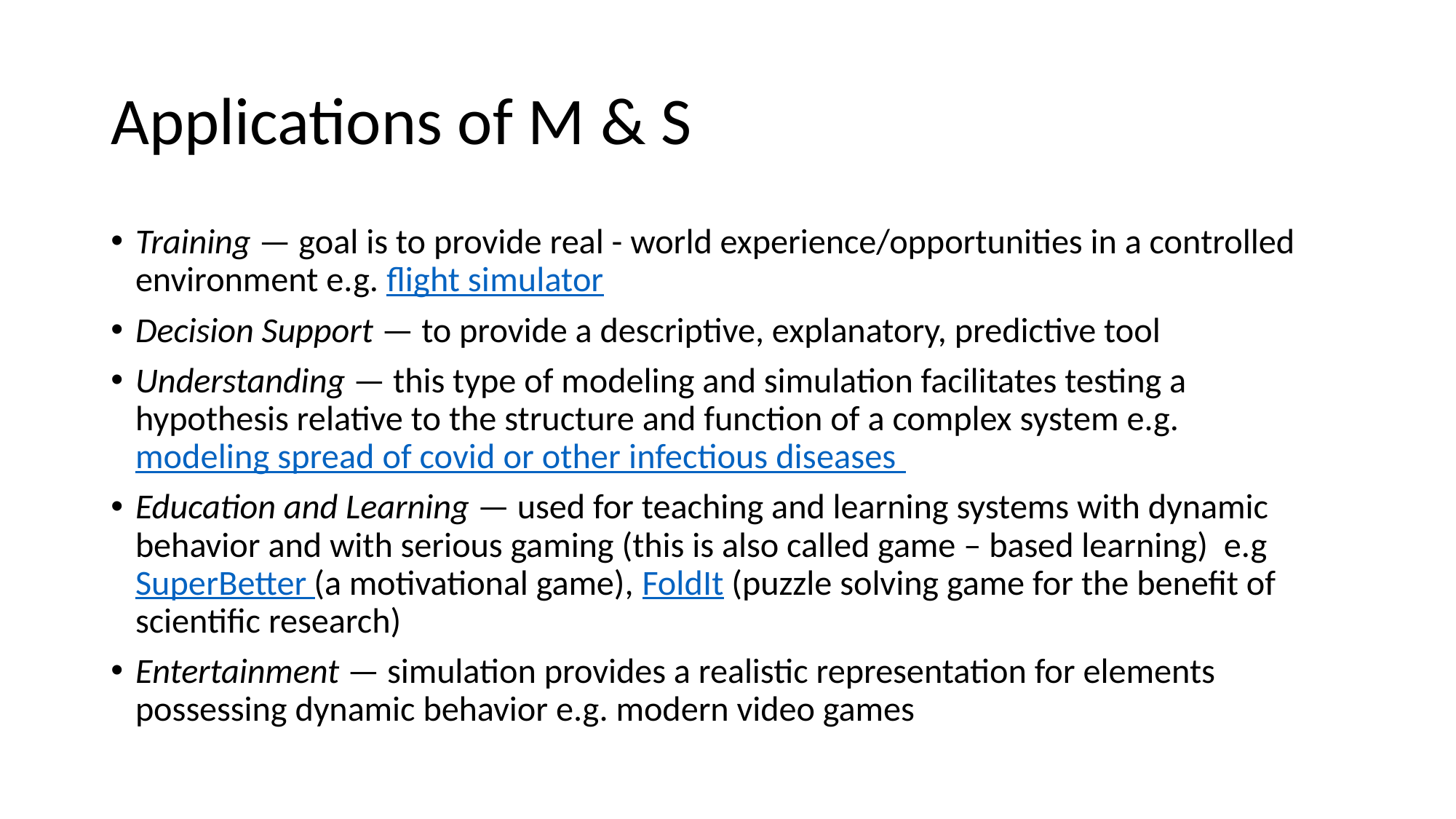

# Applications of M & S
Training — goal is to provide real - world experience/opportunities in a controlled environment e.g. flight simulator
Decision Support — to provide a descriptive, explanatory, predictive tool
Understanding — this type of modeling and simulation facilitates testing a hypothesis relative to the structure and function of a complex system e.g. modeling spread of covid or other infectious diseases
Education and Learning — used for teaching and learning systems with dynamic behavior and with serious gaming (this is also called game – based learning)  e.g SuperBetter (a motivational game), FoldIt (puzzle solving game for the benefit of scientific research)
Entertainment — simulation provides a realistic representation for elements possessing dynamic behavior e.g. modern video games